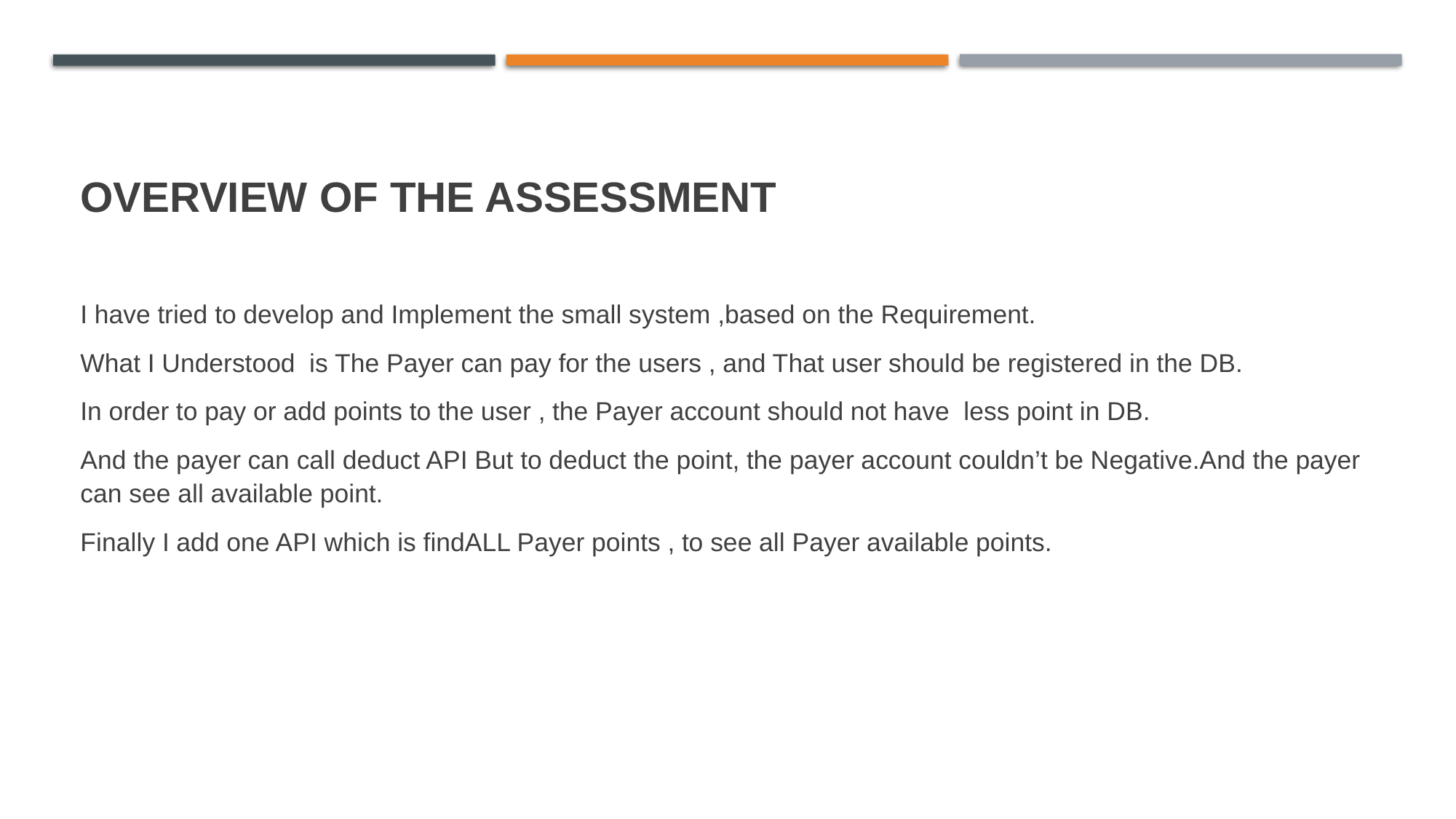

# Overview of the Assessment
I have tried to develop and Implement the small system ,based on the Requirement.
What I Understood  is The Payer can pay for the users , and That user should be registered in the DB.
In order to pay or add points to the user , the Payer account should not have  less point in DB.
And the payer can call deduct API But to deduct the point, the payer account couldn’t be Negative.And the payer can see all available point.
Finally I add one API which is findALL Payer points , to see all Payer available points.